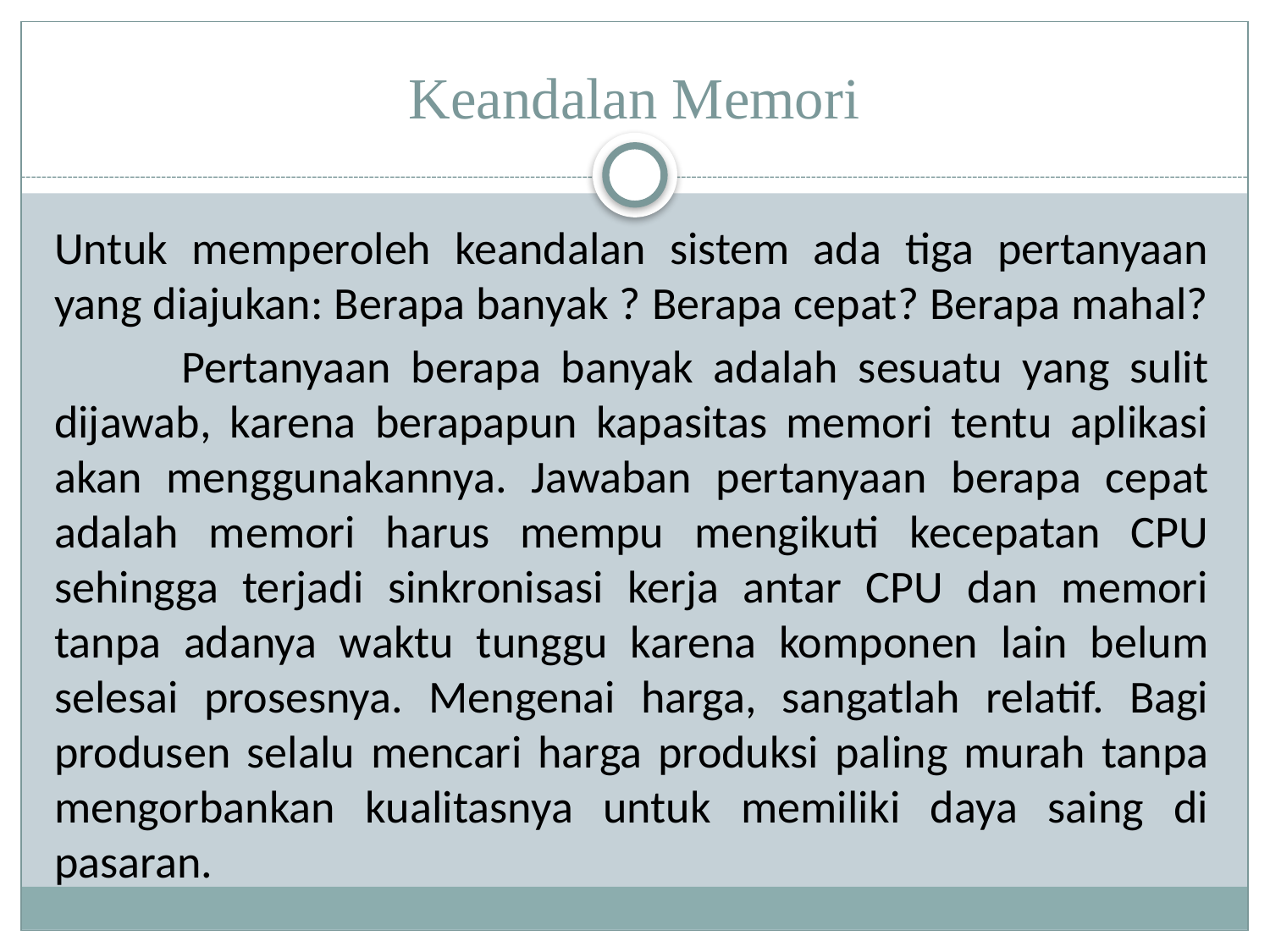

# Keandalan Memori
Untuk memperoleh keandalan sistem ada tiga pertanyaan yang diajukan: Berapa banyak ? Berapa cepat? Berapa mahal?
	Pertanyaan berapa banyak adalah sesuatu yang sulit dijawab, karena berapapun kapasitas memori tentu aplikasi akan menggunakannya. Jawaban pertanyaan berapa cepat adalah memori harus mempu mengikuti kecepatan CPU sehingga terjadi sinkronisasi kerja antar CPU dan memori tanpa adanya waktu tunggu karena komponen lain belum selesai prosesnya. Mengenai harga, sangatlah relatif. Bagi produsen selalu mencari harga produksi paling murah tanpa mengorbankan kualitasnya untuk memiliki daya saing di pasaran.